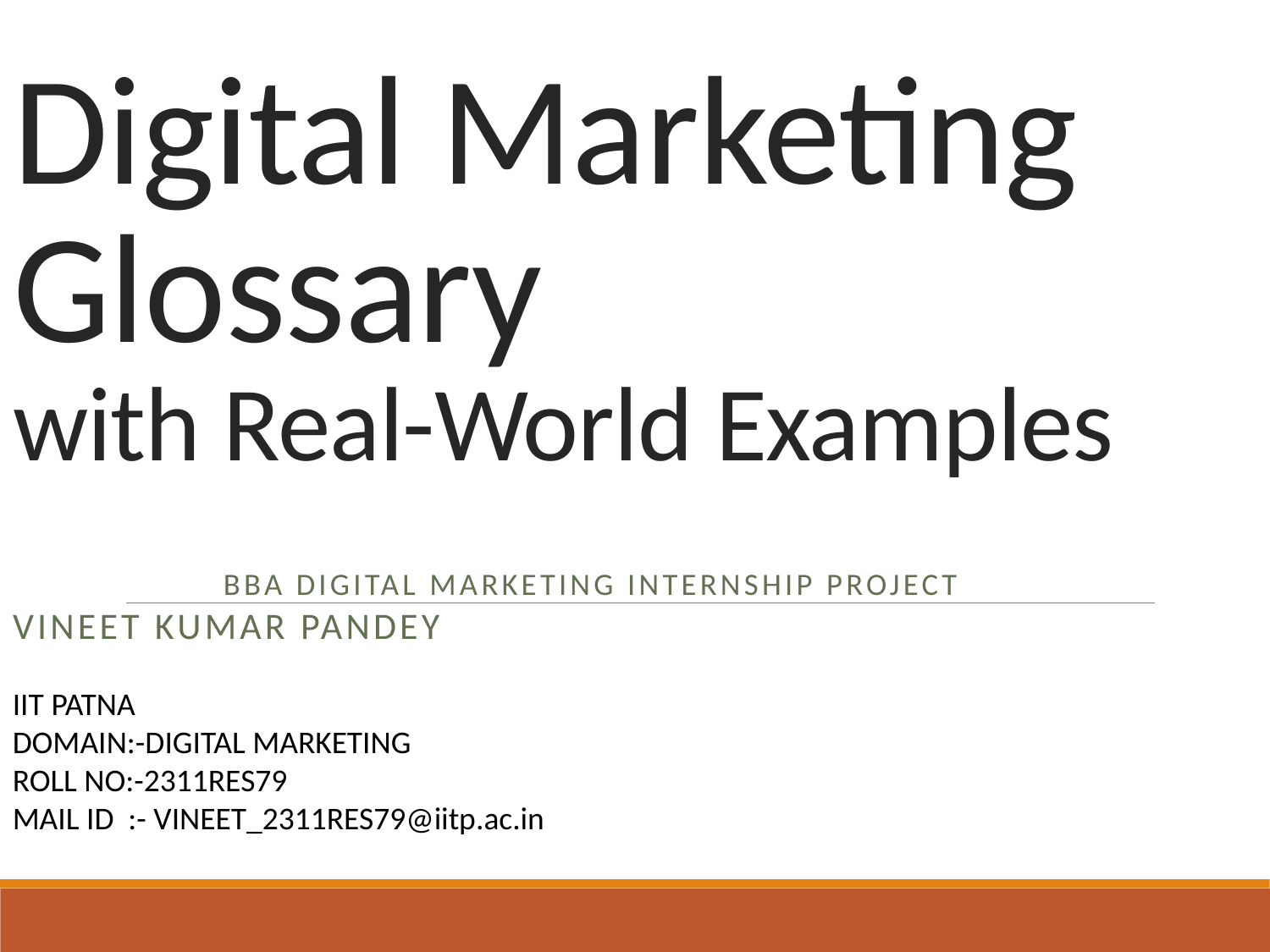

# Digital Marketing Glossary               with Real-World Examples
                    BBA Digital MarKETing Internship Project
VINEET KUMAR PANDEY

IIT PATNA
DOMAIN:-DIGITAL MARKETING
ROLL NO:-2311RES79
MAIL ID  :- VINEET_2311RES79@iitp.ac.in